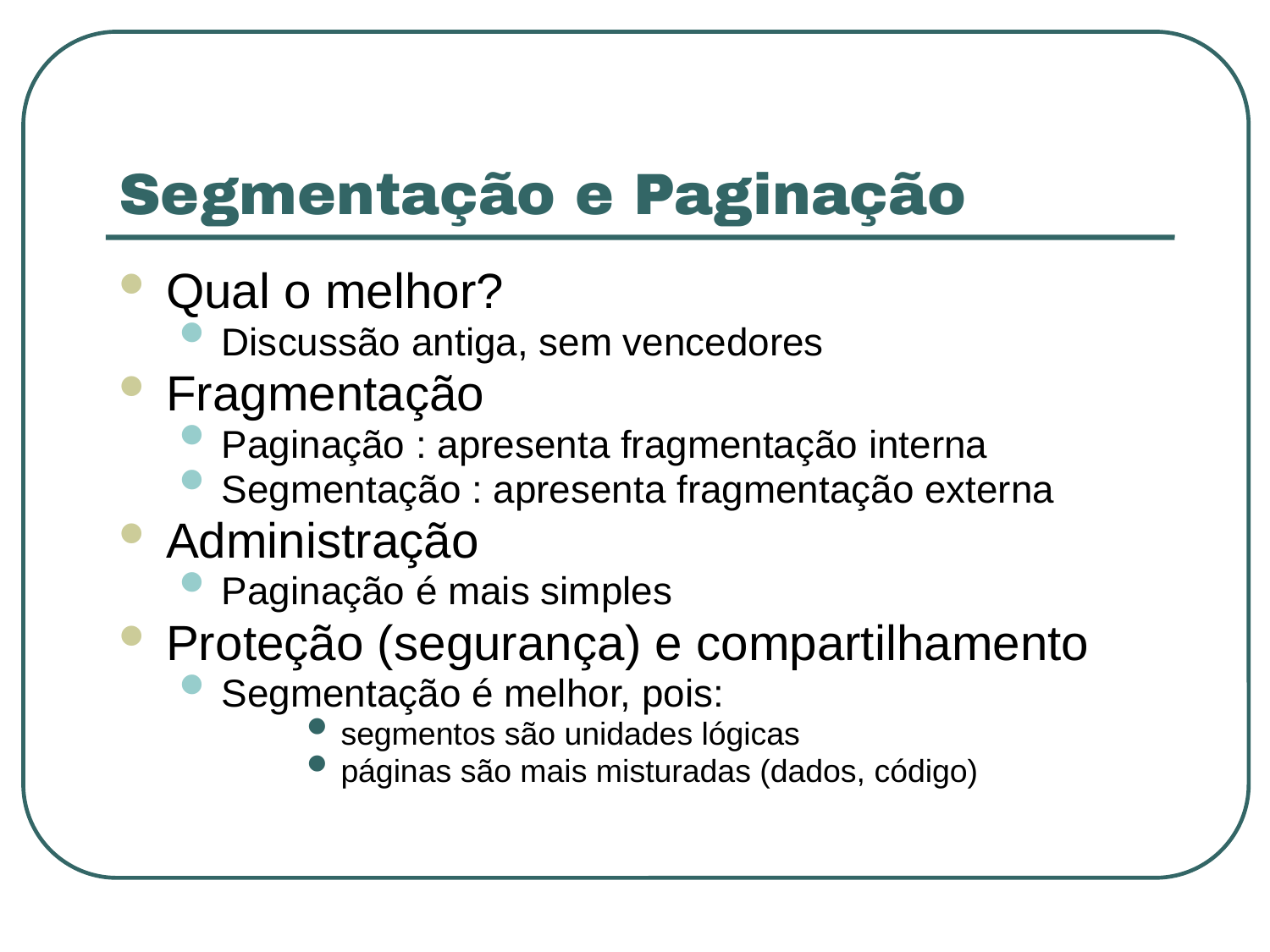

# Segmentação e Paginação
Qual o melhor?
Discussão antiga, sem vencedores
Fragmentação
Paginação : apresenta fragmentação interna
Segmentação : apresenta fragmentação externa
Administração
Paginação é mais simples
Proteção (segurança) e compartilhamento
Segmentação é melhor, pois:
segmentos são unidades lógicas
páginas são mais misturadas (dados, código)